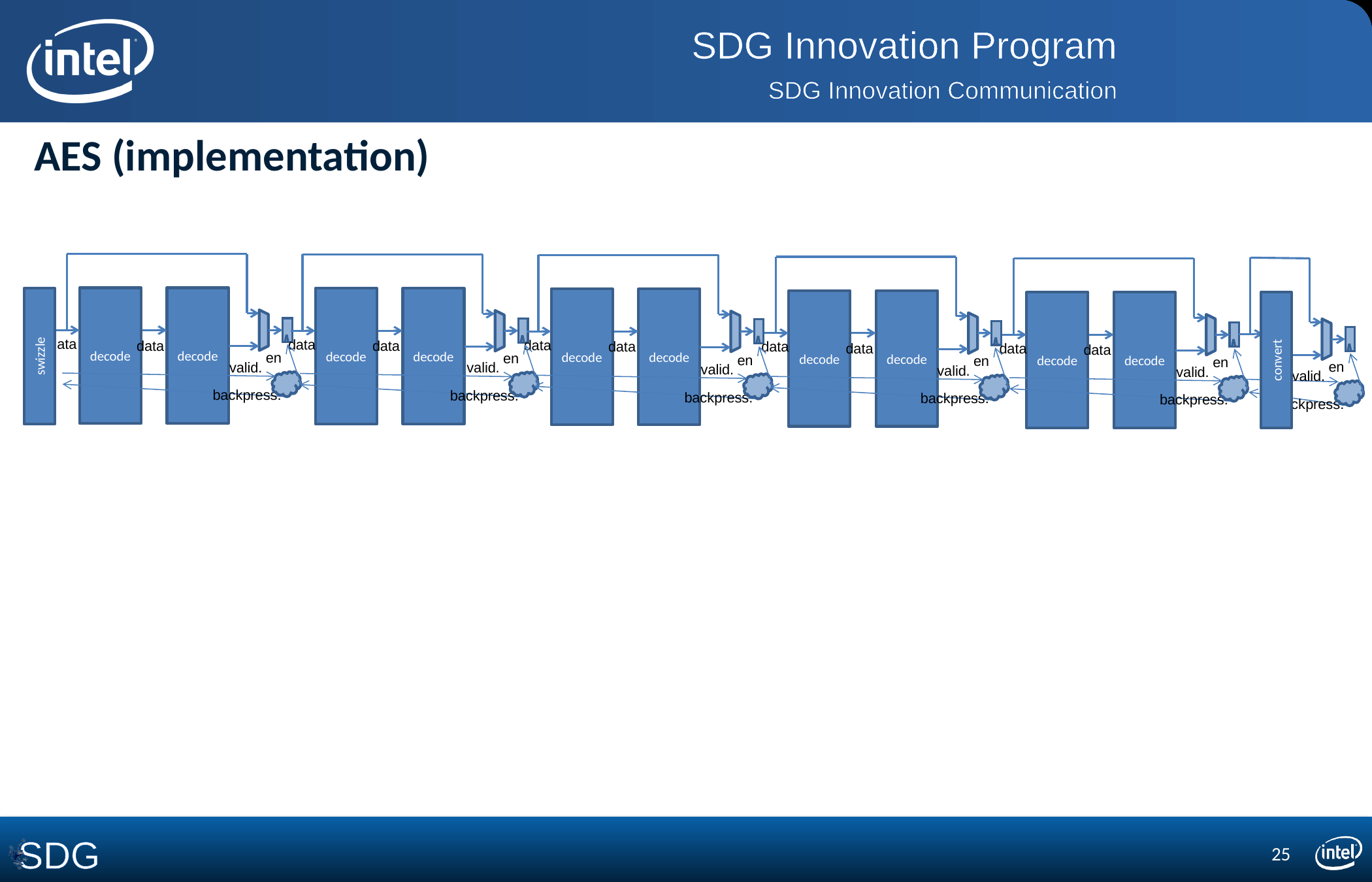

# AES (implementation)
decode
decode
swizzle
decode
decode
decode
decode
decode
decode
decode
decode
convert

data
data
data
data
data
data
data

data
data
data
en
en
en
en
en
en
valid.
valid.
valid.
valid.
valid.
valid.

backpress.
backpress.
backpress.
backpress.
backpress.
backpress.